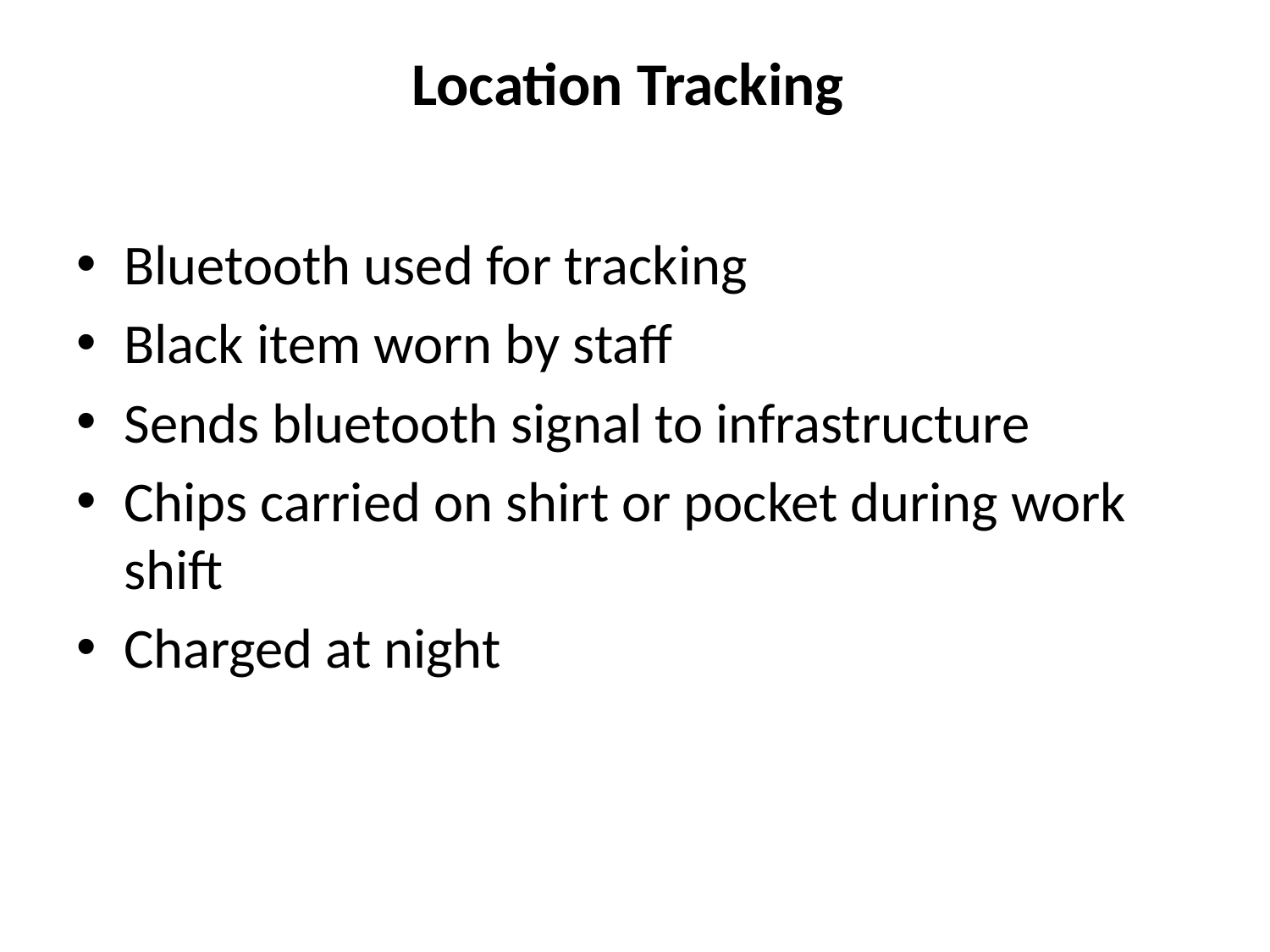

# Location Tracking
Bluetooth used for tracking
Black item worn by staff
Sends bluetooth signal to infrastructure
Chips carried on shirt or pocket during work shift
Charged at night